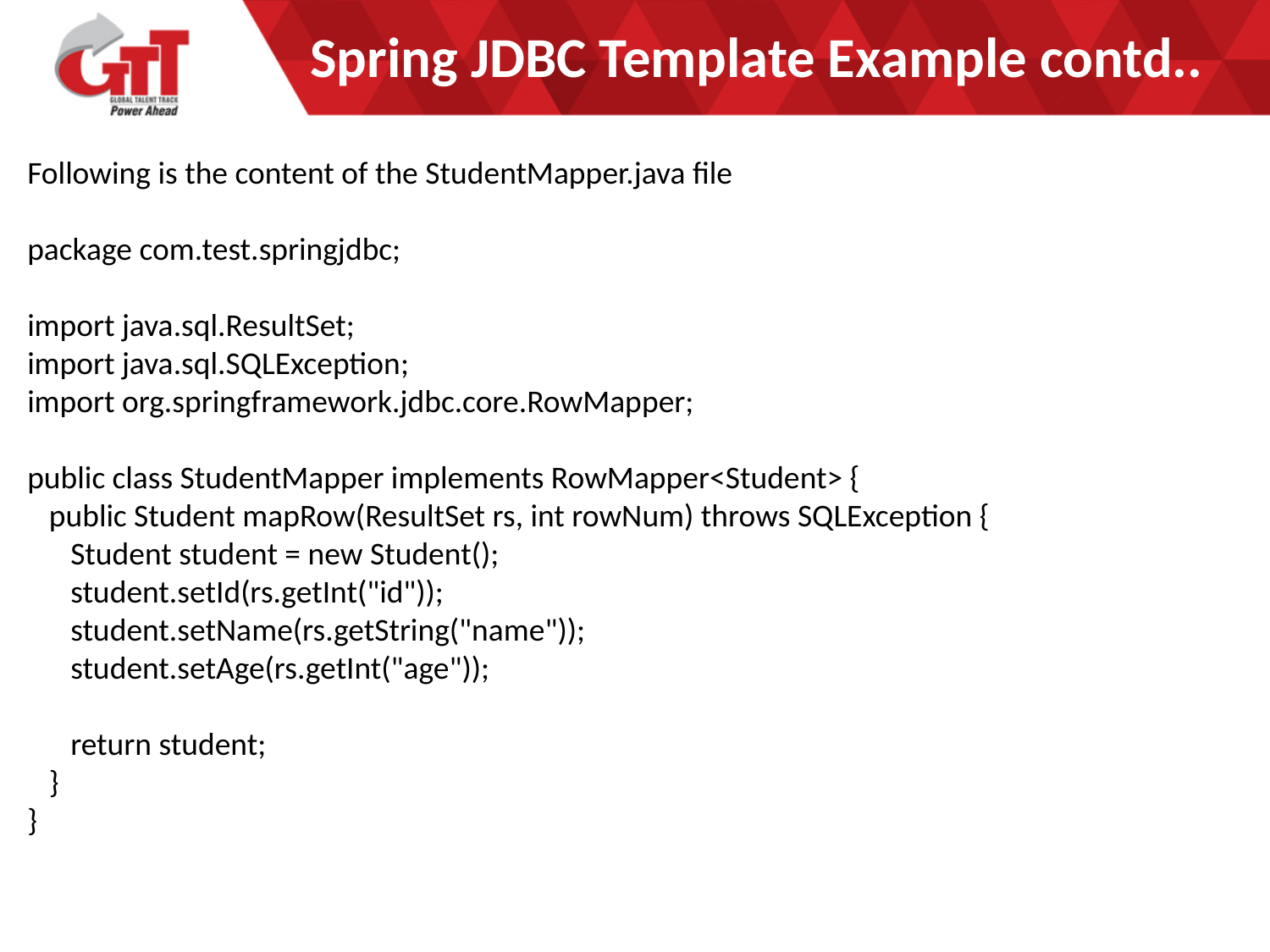

# Spring JDBC Template Example contd..
Following is the content of the StudentMapper.java file

package com.test.springjdbc;

import java.sql.ResultSet;
import java.sql.SQLException;
import org.springframework.jdbc.core.RowMapper;

public class StudentMapper implements RowMapper<Student> {
   public Student mapRow(ResultSet rs, int rowNum) throws SQLException {
      Student student = new Student();
      student.setId(rs.getInt("id"));
      student.setName(rs.getString("name"));
      student.setAge(rs.getInt("age"));

      return student;
   }
}